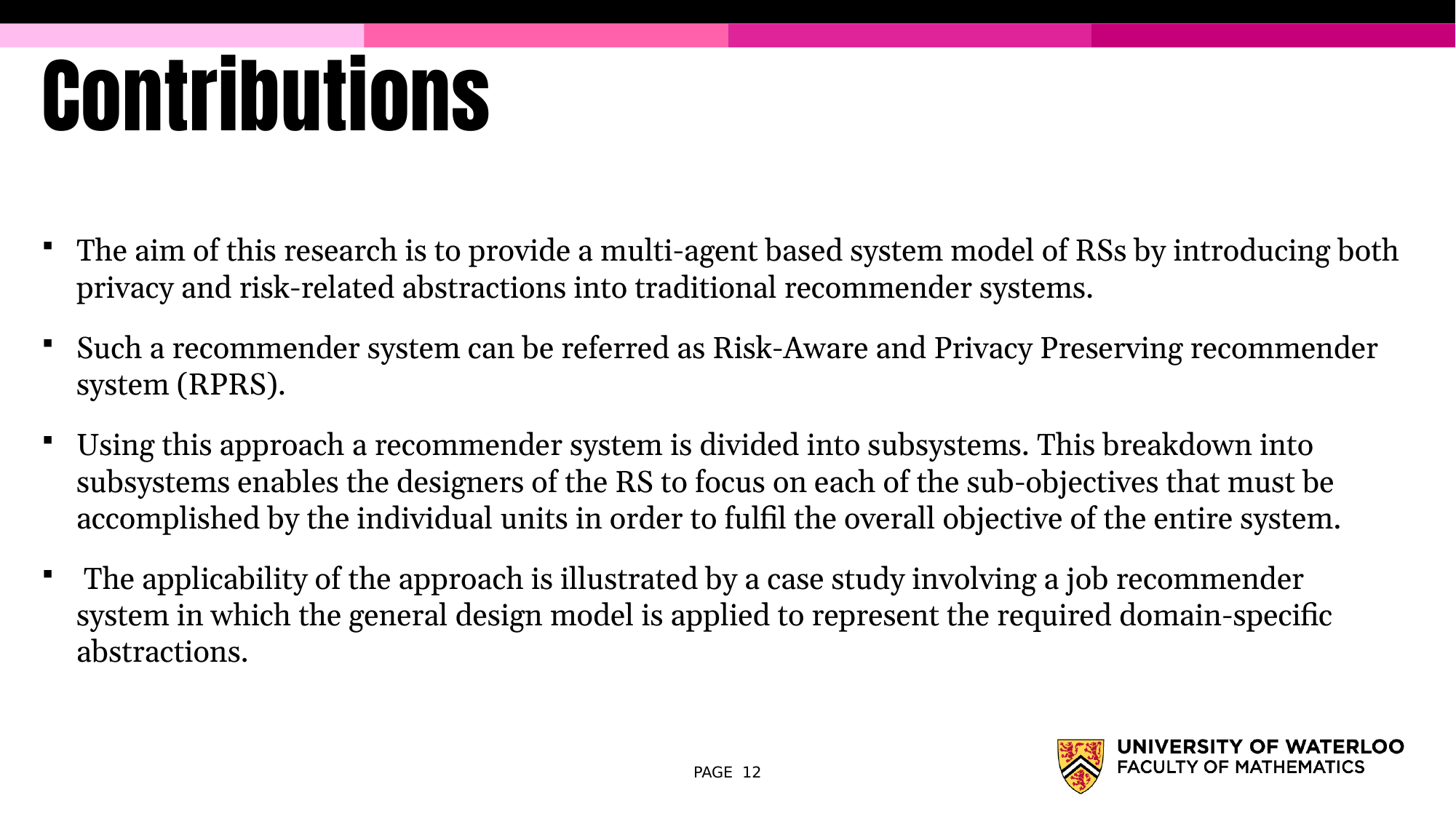

# Contributions
The aim of this research is to provide a multi-agent based system model of RSs by introducing both privacy and risk-related abstractions into traditional recommender systems.
Such a recommender system can be referred as Risk-Aware and Privacy Preserving recommender system (RPRS).
Using this approach a recommender system is divided into subsystems. This breakdown into subsystems enables the designers of the RS to focus on each of the sub-objectives that must be accomplished by the individual units in order to fulfil the overall objective of the entire system.
 The applicability of the approach is illustrated by a case study involving a job recommender system in which the general design model is applied to represent the required domain-specific abstractions.
PAGE  12